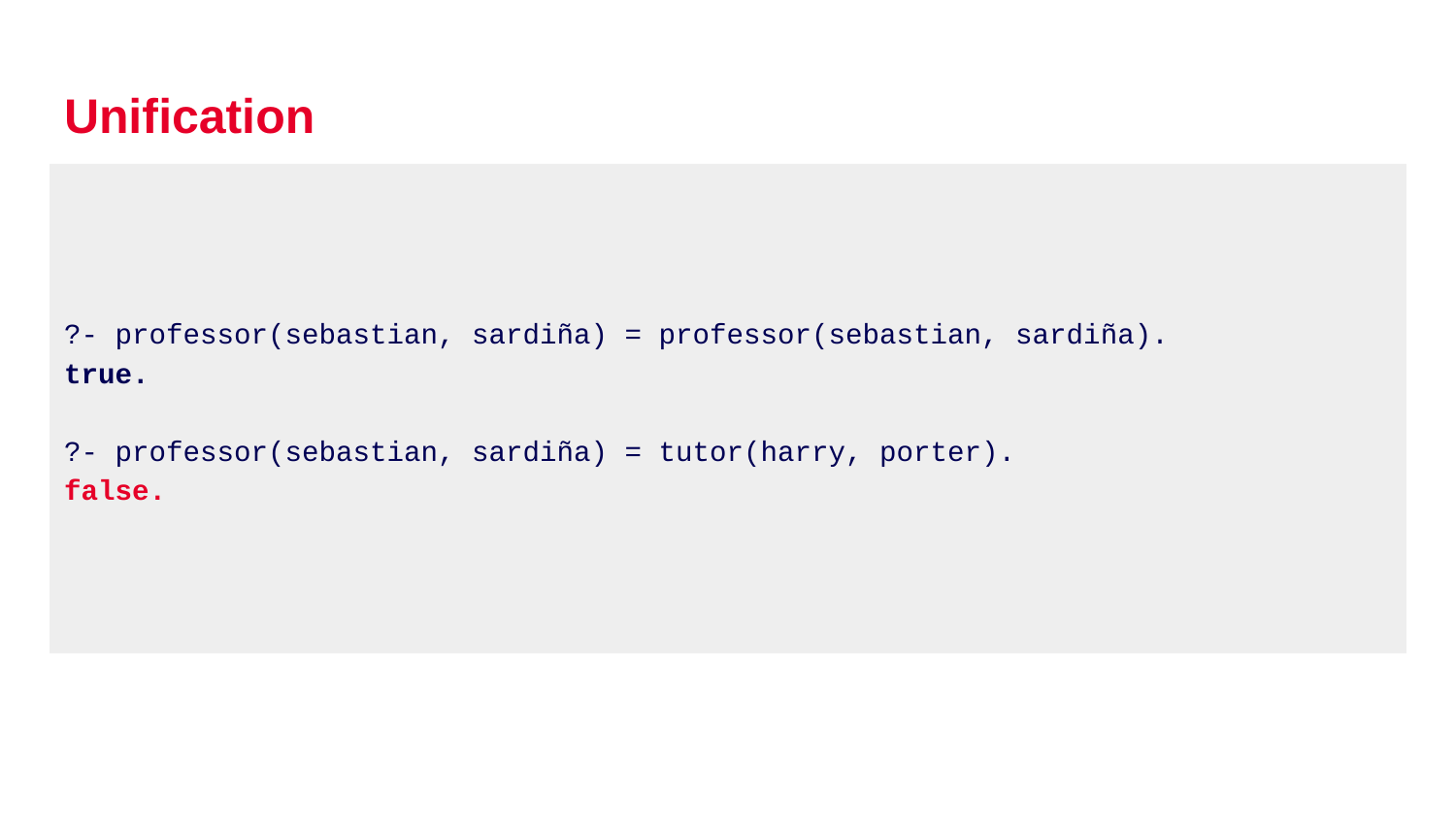

# Unification
Identical ground terms also unify.
A ground term contains no variables
?- professor(sebastian, sardiña) = professor(sebastian, sardiña).
true.

?- professor(sebastian, sardiña) = tutor(harry, porter).
false.